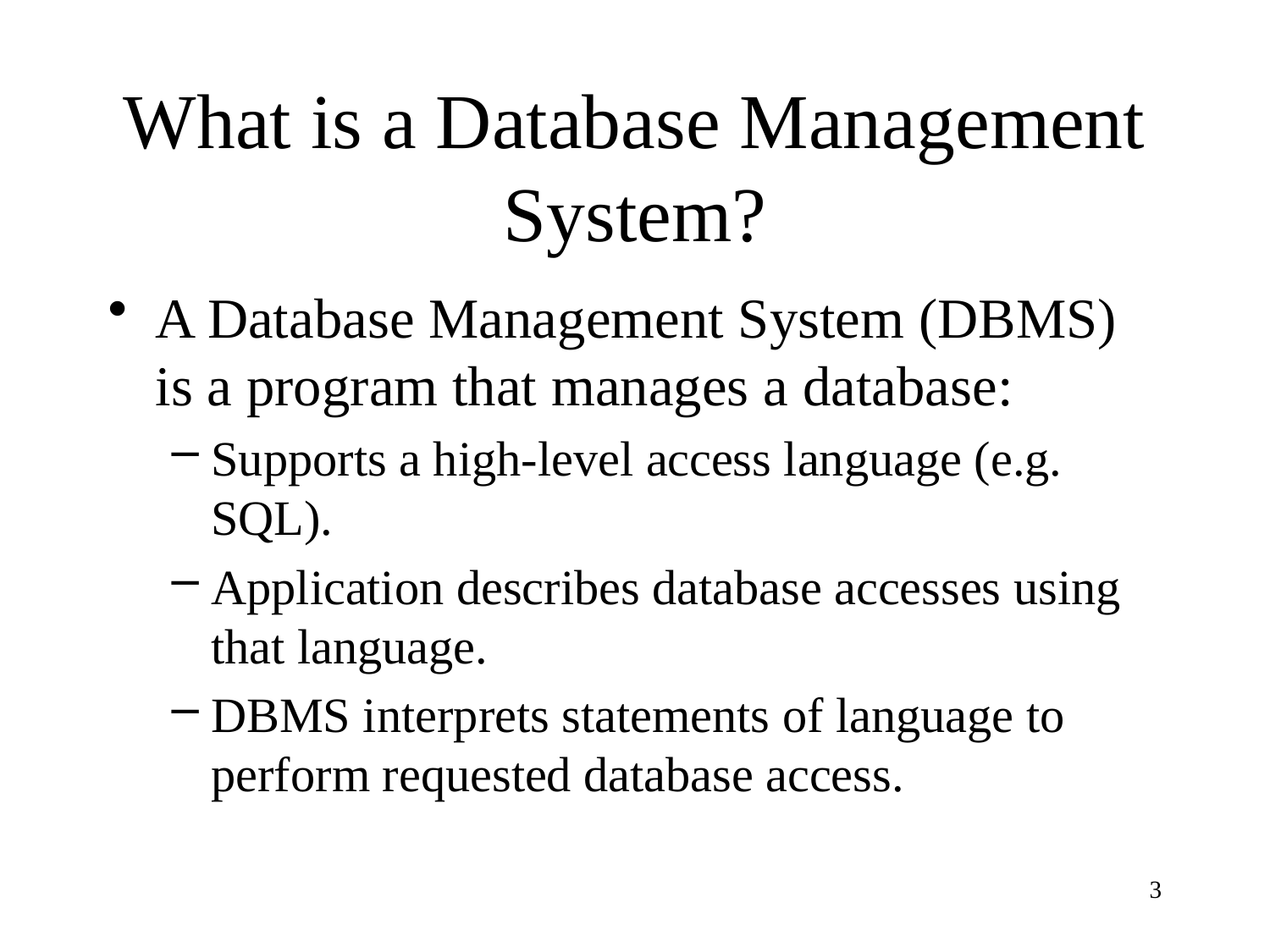

# What is a Database Management System?
A Database Management System (DBMS) is a program that manages a database:
Supports a high-level access language (e.g. SQL).
Application describes database accesses using that language.
DBMS interprets statements of language to perform requested database access.

3